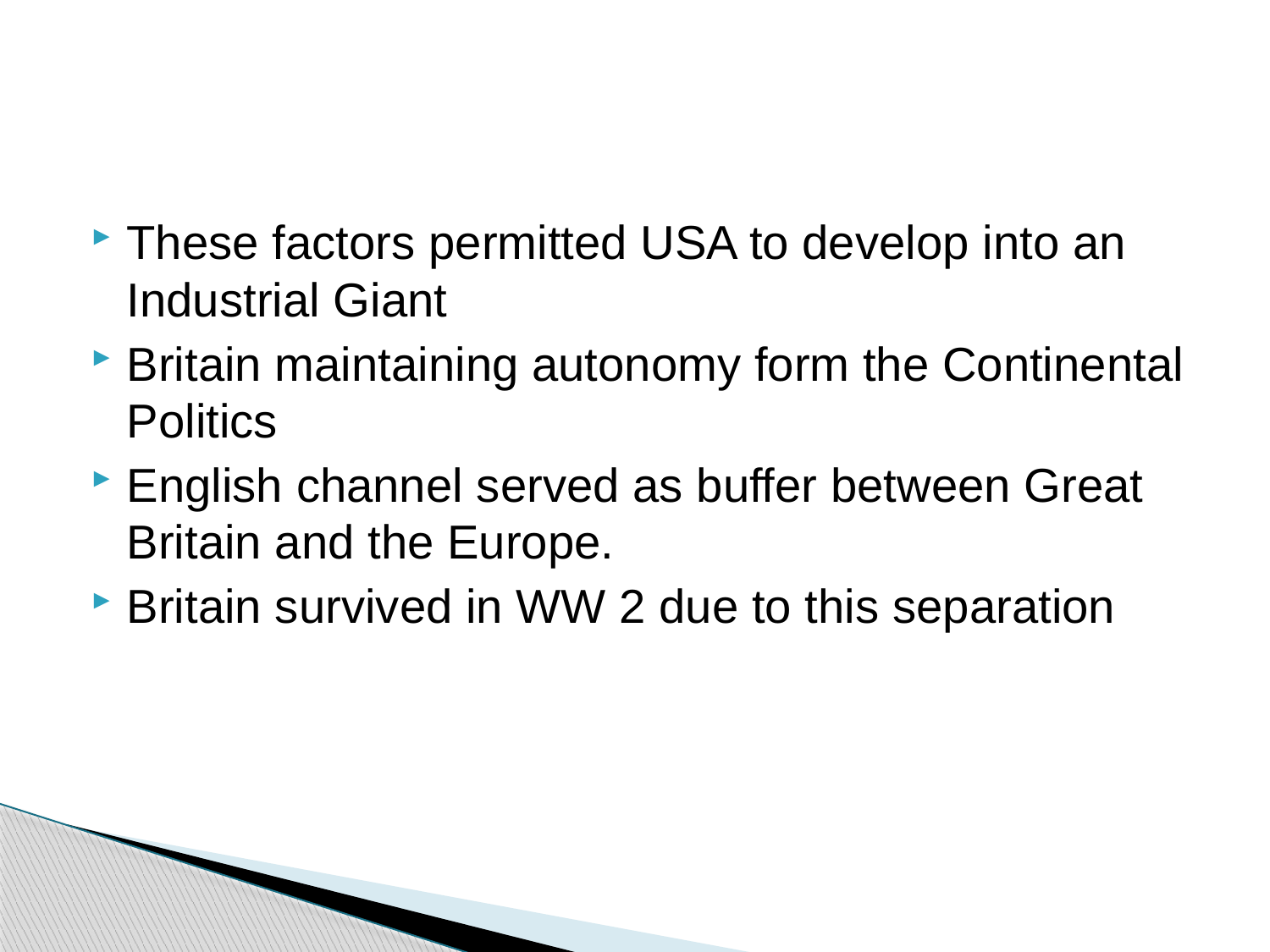

#
These factors permitted USA to develop into an Industrial Giant
Britain maintaining autonomy form the Continental Politics
English channel served as buffer between Great Britain and the Europe.
Britain survived in WW 2 due to this separation